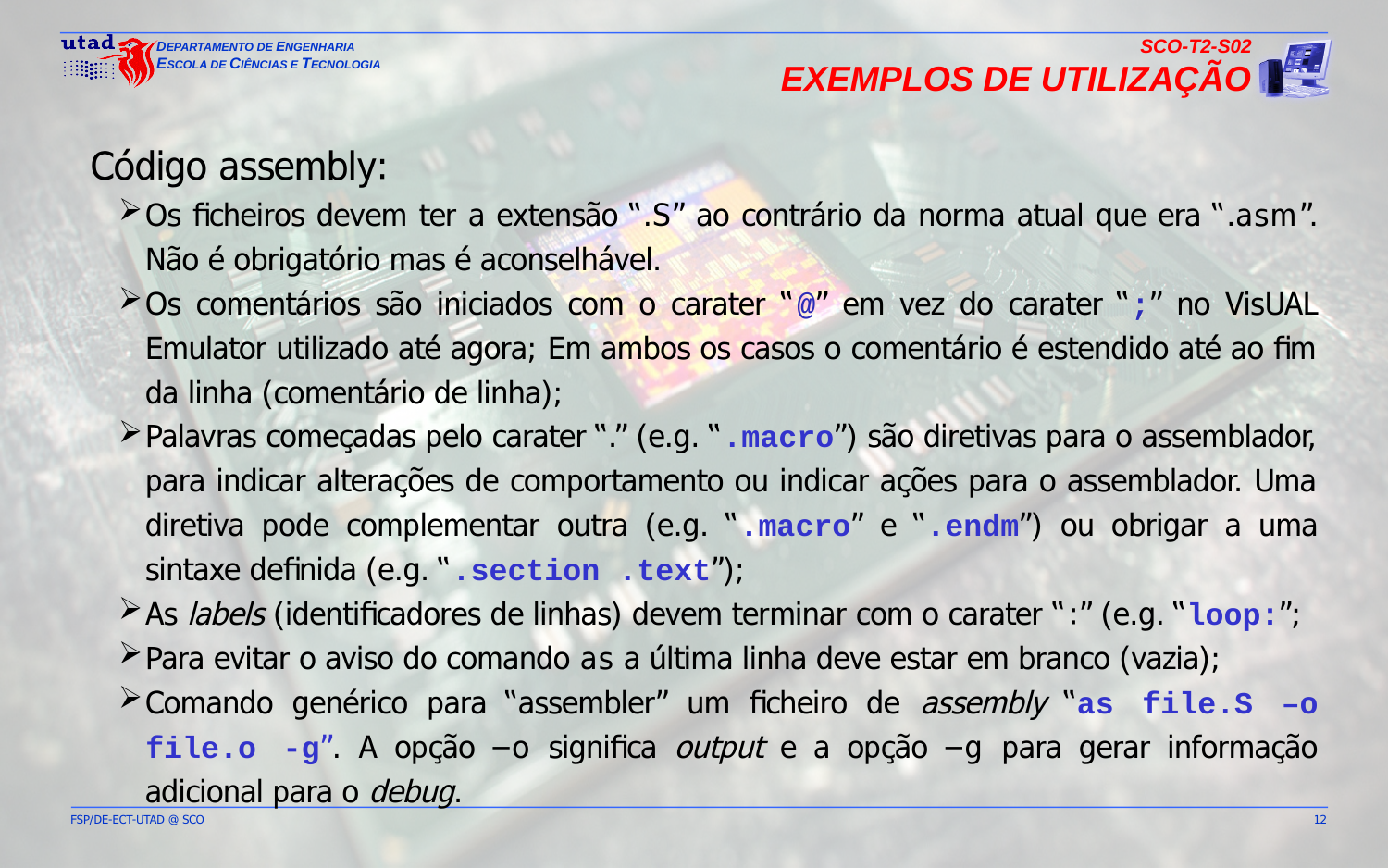

SCO-T2-S02
Exemplos de Utilização
Código assembly:
Os ficheiros devem ter a extensão “.S” ao contrário da norma atual que era “.asm”. Não é obrigatório mas é aconselhável.
Os comentários são iniciados com o carater “@” em vez do carater “;” no VisUAL Emulator utilizado até agora; Em ambos os casos o comentário é estendido até ao fim da linha (comentário de linha);
Palavras começadas pelo carater “.” (e.g. “.macro”) são diretivas para o assemblador, para indicar alterações de comportamento ou indicar ações para o assemblador. Uma diretiva pode complementar outra (e.g. “.macro” e “.endm”) ou obrigar a uma sintaxe definida (e.g. “.section .text”);
As labels (identificadores de linhas) devem terminar com o carater “:” (e.g. “loop:”;
Para evitar o aviso do comando as a última linha deve estar em branco (vazia);
Comando genérico para “assembler” um ficheiro de assembly “as file.S –o file.o -g”. A opção –o significa output e a opção –g para gerar informação adicional para o debug.